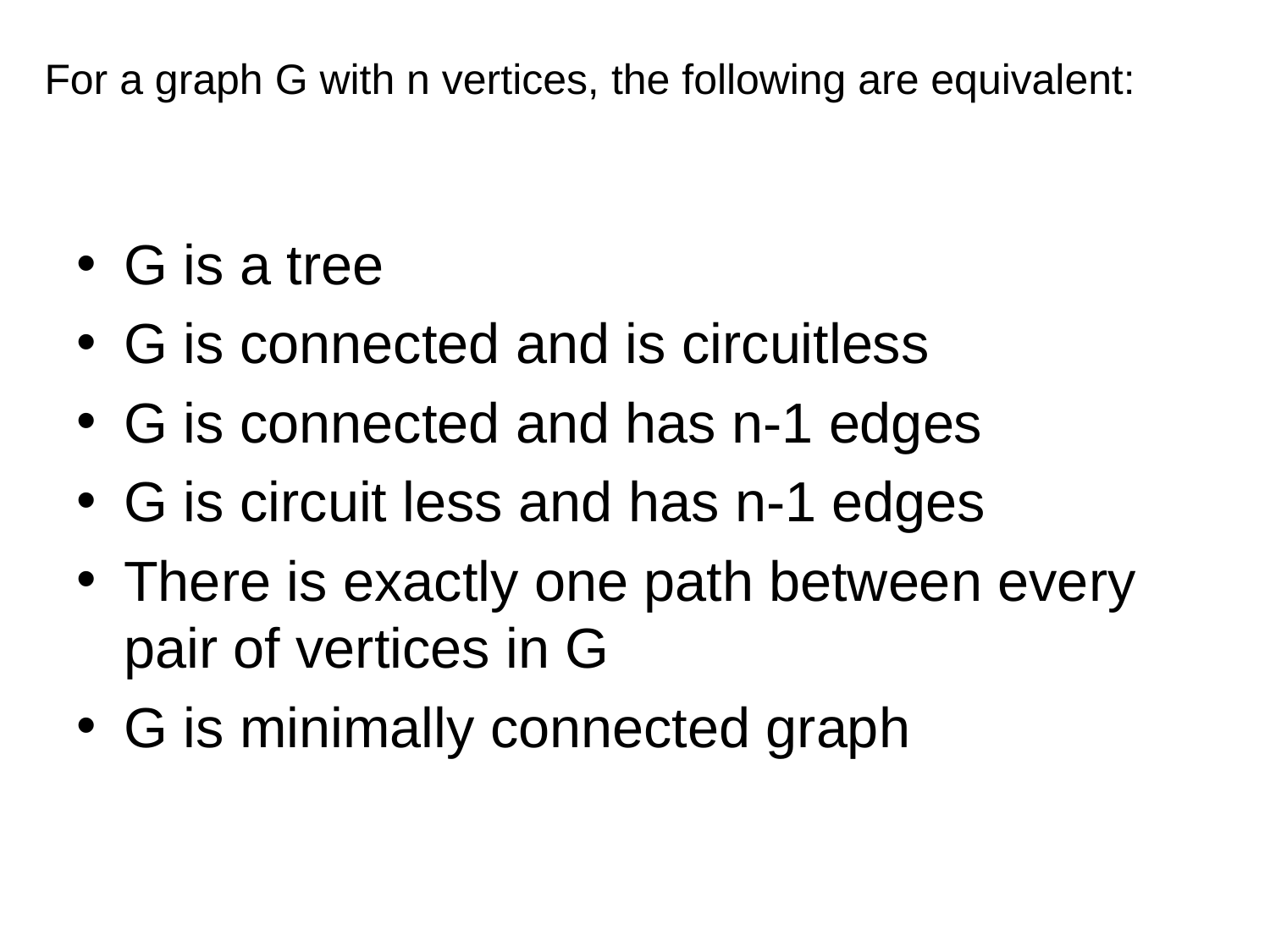

# For a graph G with n vertices, the following are equivalent:
G is a tree
G is connected and is circuitless
G is connected and has n-1 edges
G is circuit less and has n-1 edges
There is exactly one path between every pair of vertices in G
G is minimally connected graph